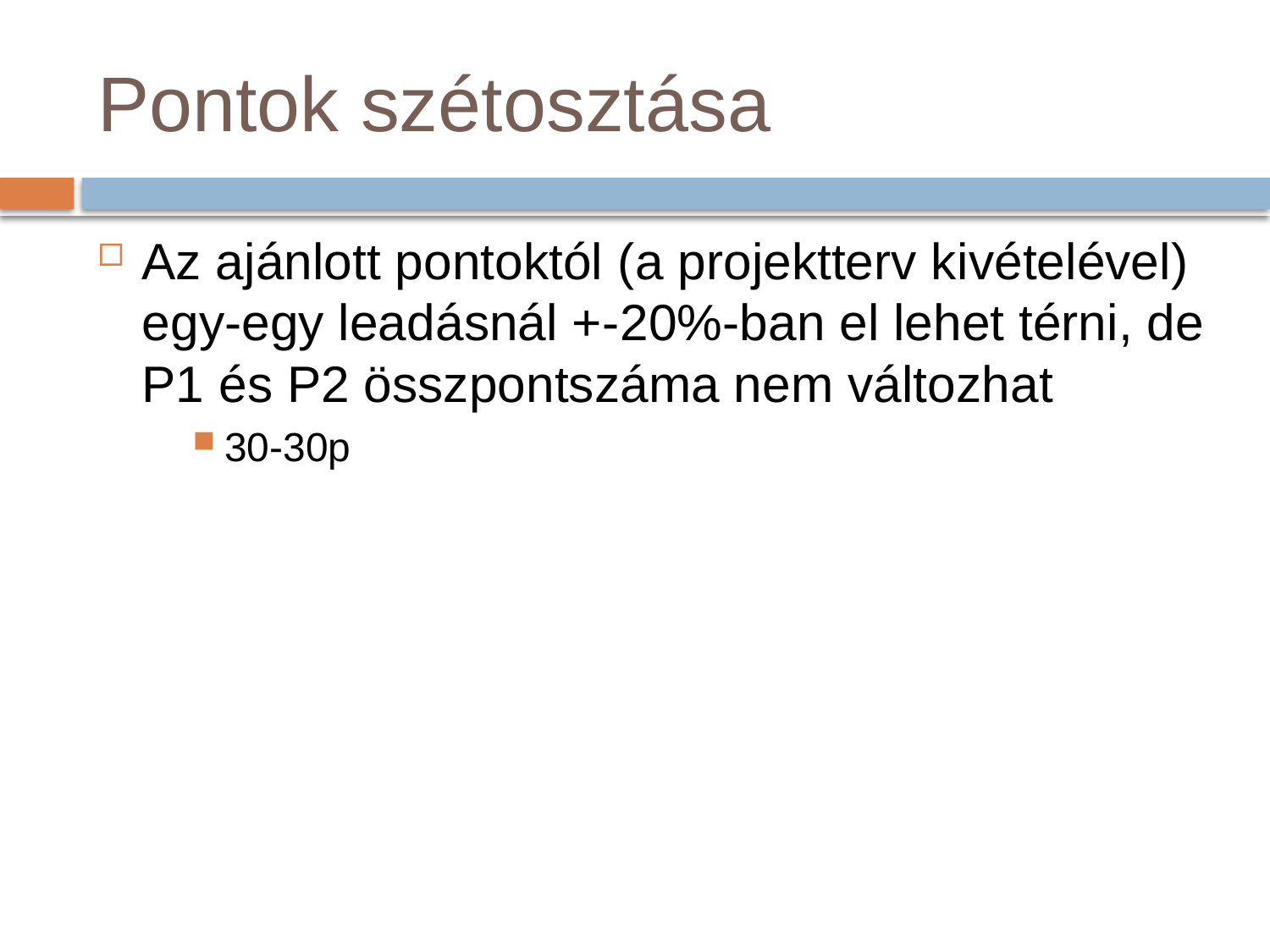

# Pontok szétosztása
Az ajánlott pontoktól (a projektterv kivételével) egy-egy leadásnál +-20%-ban el lehet térni, de P1 és P2 összpontszáma nem változhat
30-30p